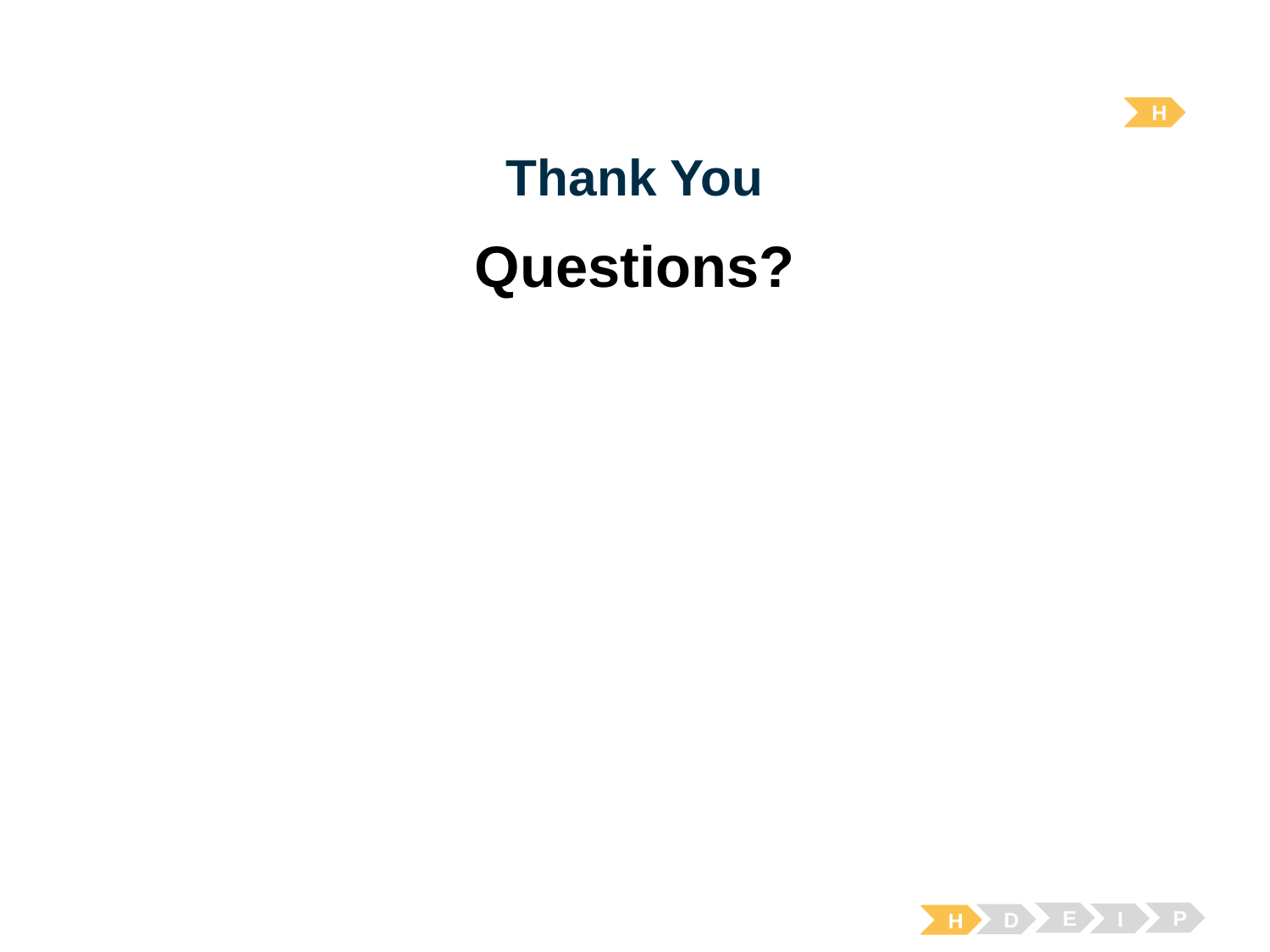

H
# Thank You
Questions?
E
P
I
D
H